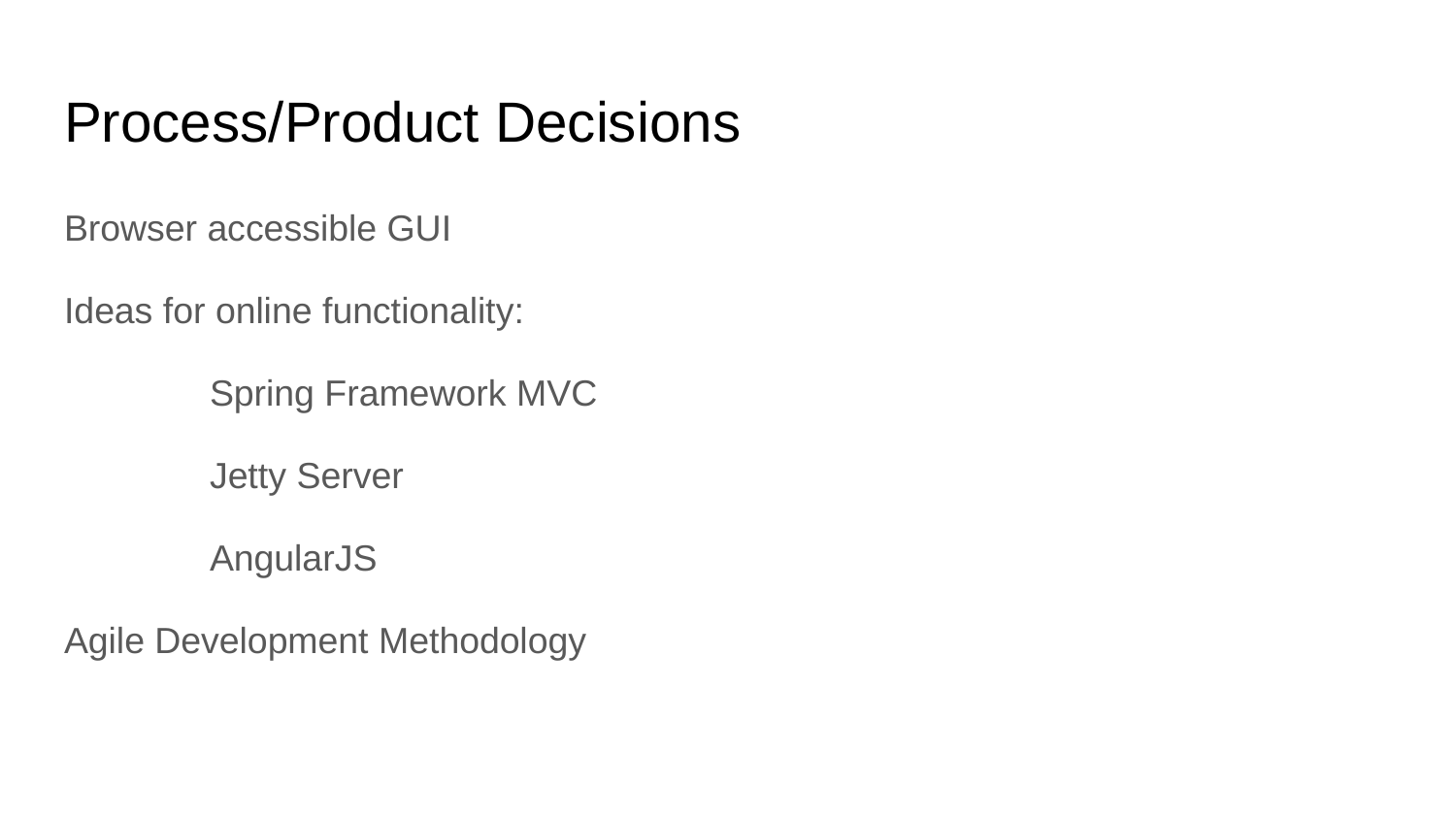

# Process/Product Decisions
Browser accessible GUI
Ideas for online functionality:
	Spring Framework MVC
	Jetty Server
	AngularJS
Agile Development Methodology